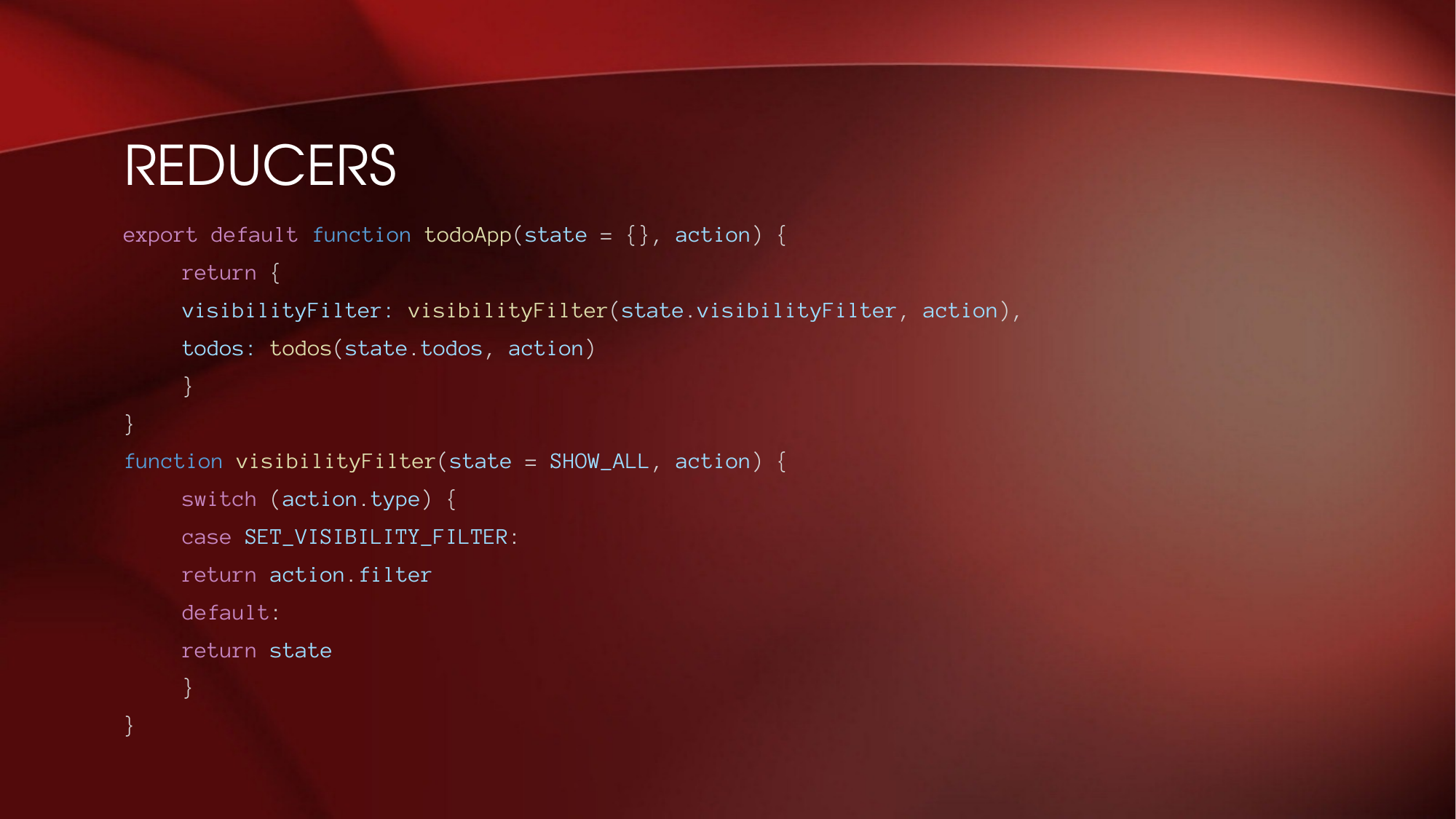

# ReduCERS
export default function todoApp(state = {}, action) {
		return {
			visibilityFilter: visibilityFilter(state.visibilityFilter, action),
			todos: todos(state.todos, action)
		}
}
function visibilityFilter(state = SHOW_ALL, action) {
	switch (action.type) {
		case SET_VISIBILITY_FILTER:
			return action.filter
		default:
			return state
	}
}